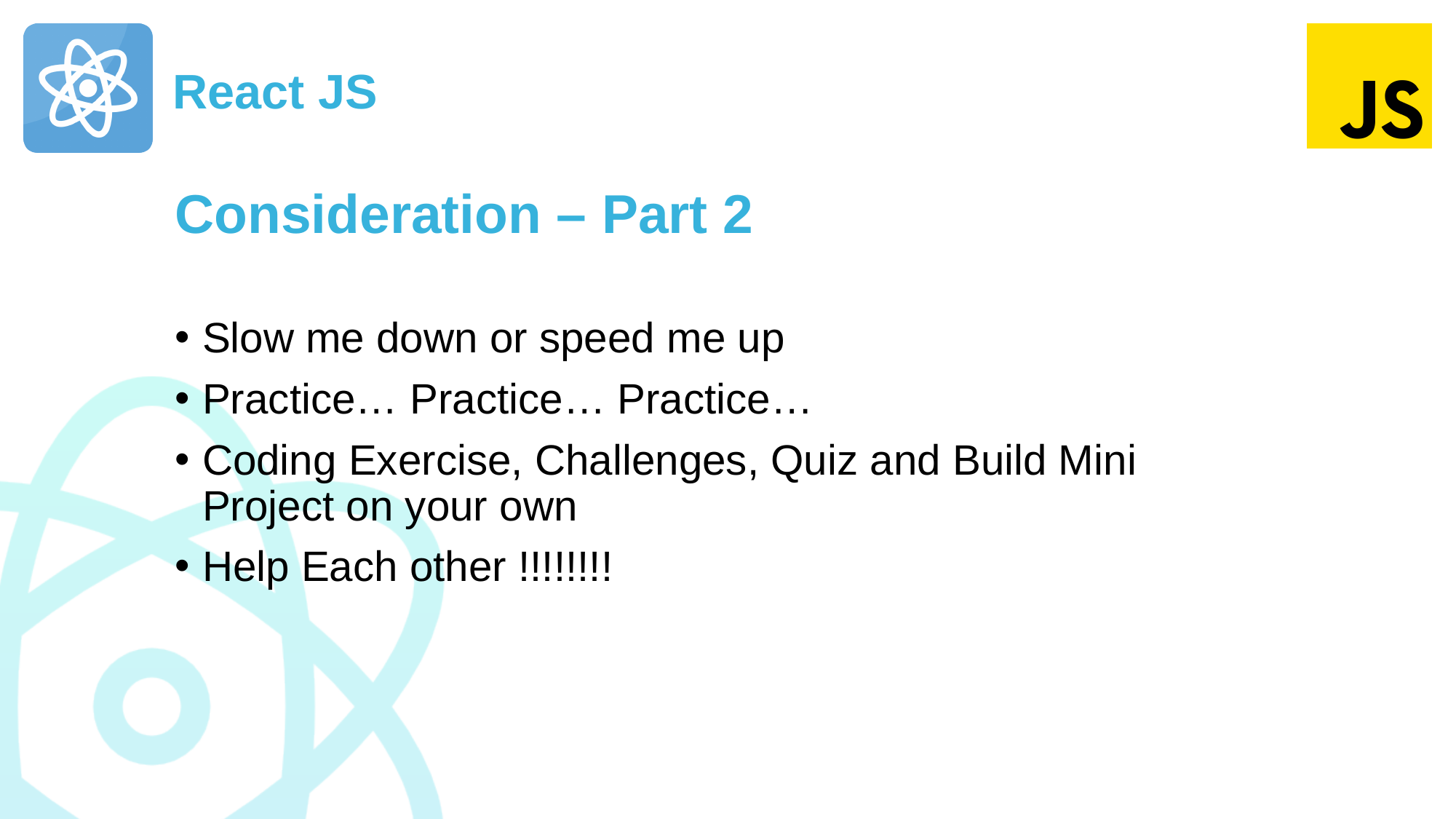

# Consideration – Part 2
Slow me down or speed me up
Practice… Practice… Practice…
Coding Exercise, Challenges, Quiz and Build Mini Project on your own
Help Each other !!!!!!!!